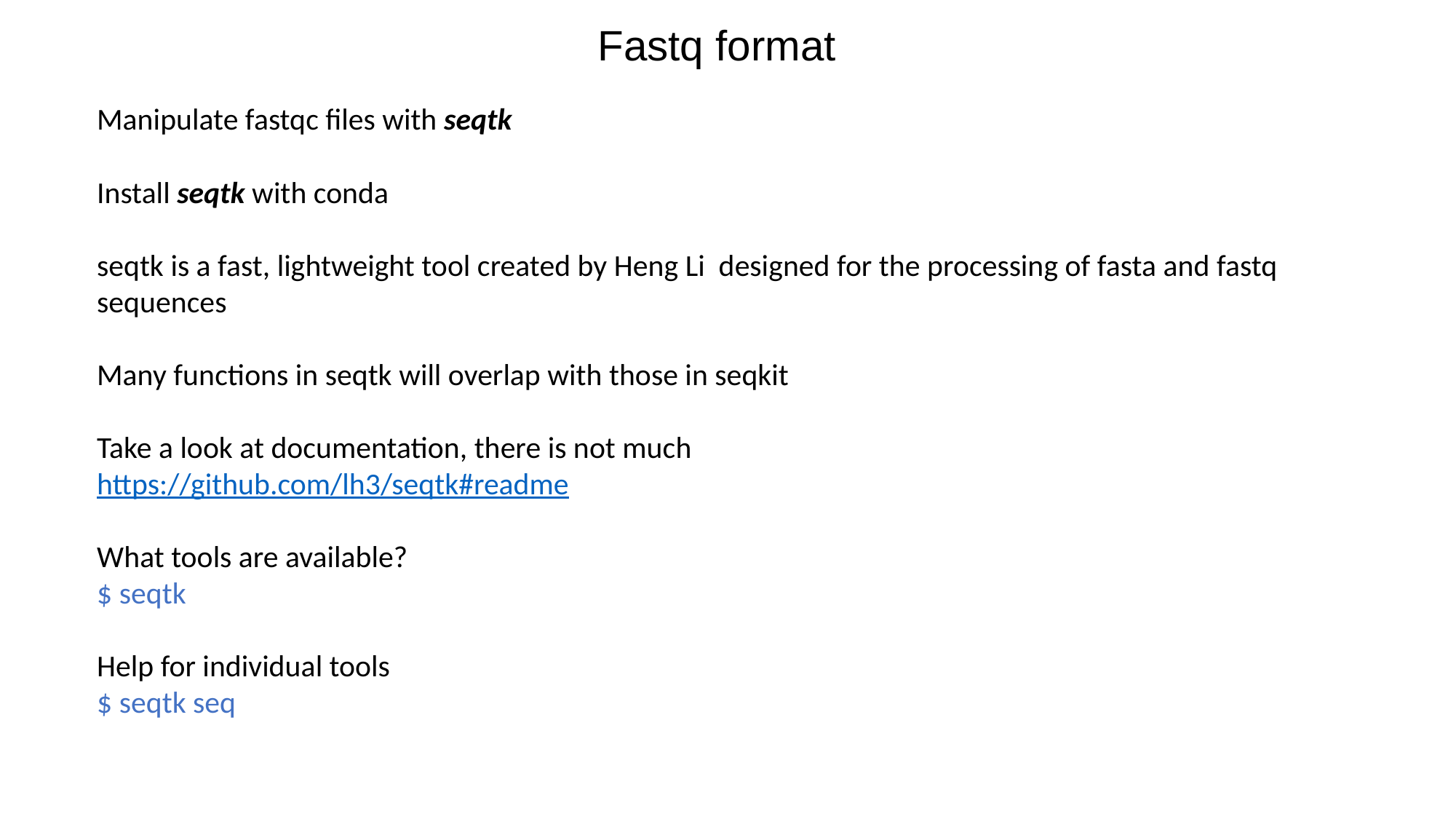

Fastq format
Manipulate fastqc files with seqtk

Install seqtk with conda

seqtk is a fast, lightweight tool created by Heng Li  designed for the processing of fasta and fastq sequences

Many functions in seqtk will overlap with those in seqkit

Take a look at documentation, there is not much
https://github.com/lh3/seqtk#readme

What tools are available?
$ seqtk

Help for individual tools
$ seqtk seq